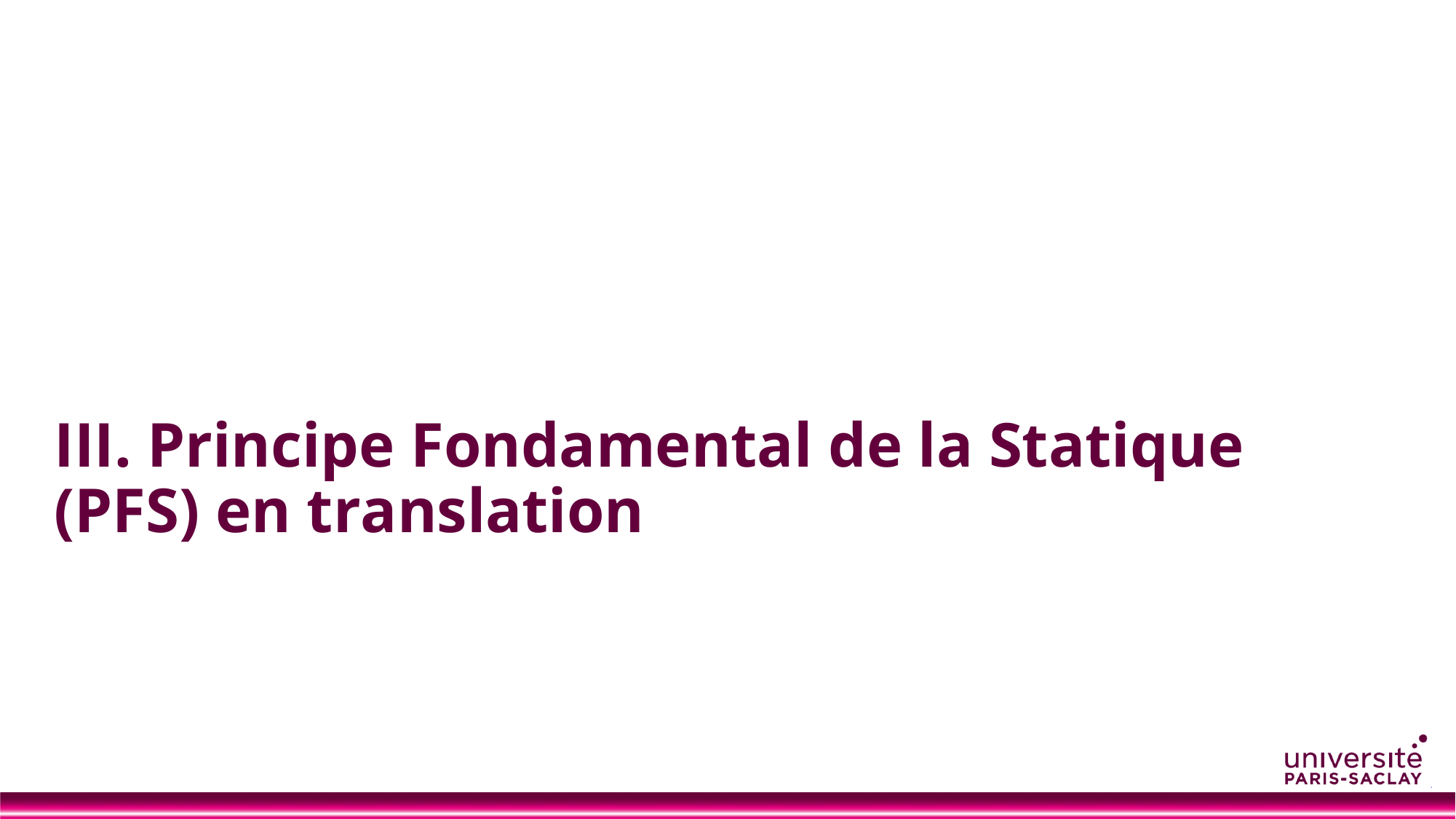

# III. Principe Fondamental de la Statique (PFS) en translation